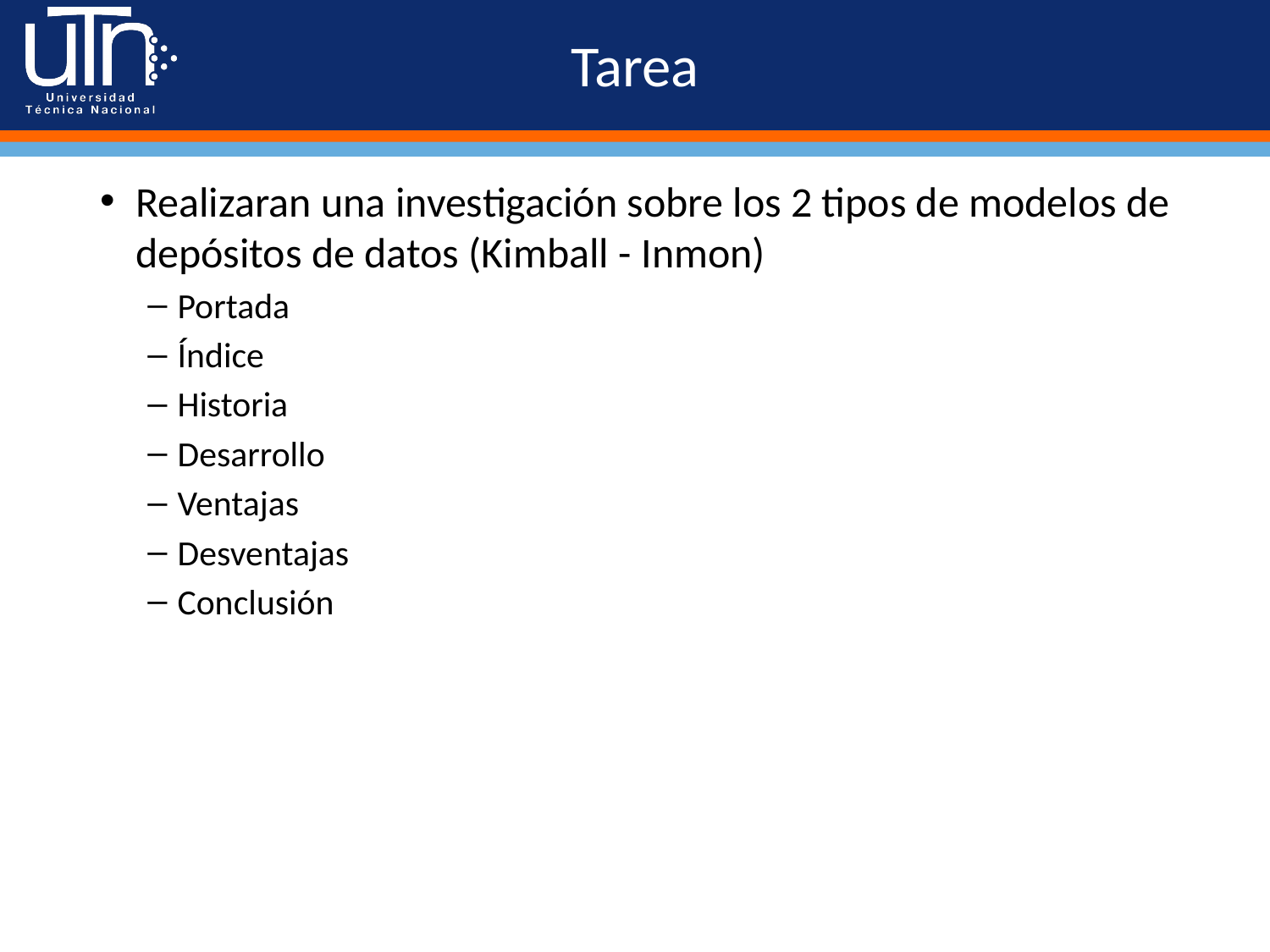

# Tarea
Realizaran una investigación sobre los 2 tipos de modelos de depósitos de datos (Kimball - Inmon)
Portada
Índice
Historia
Desarrollo
Ventajas
Desventajas
Conclusión